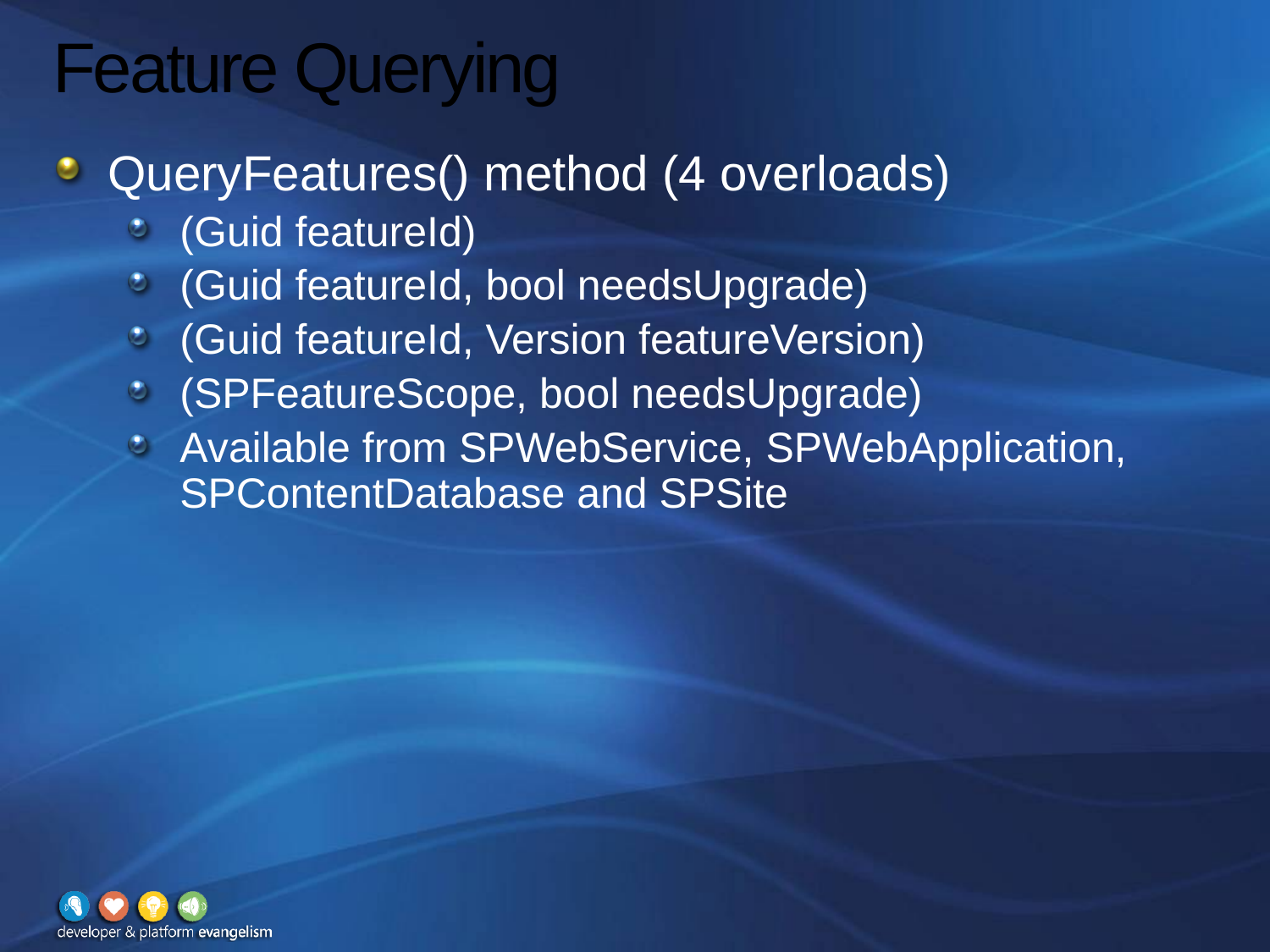

# Feature Querying
QueryFeatures() method (4 overloads)
(Guid featureId)
(Guid featureId, bool needsUpgrade)
(Guid featureId, Version featureVersion)
(SPFeatureScope, bool needsUpgrade)
Available from SPWebService, SPWebApplication,
SPContentDatabase and SPSite